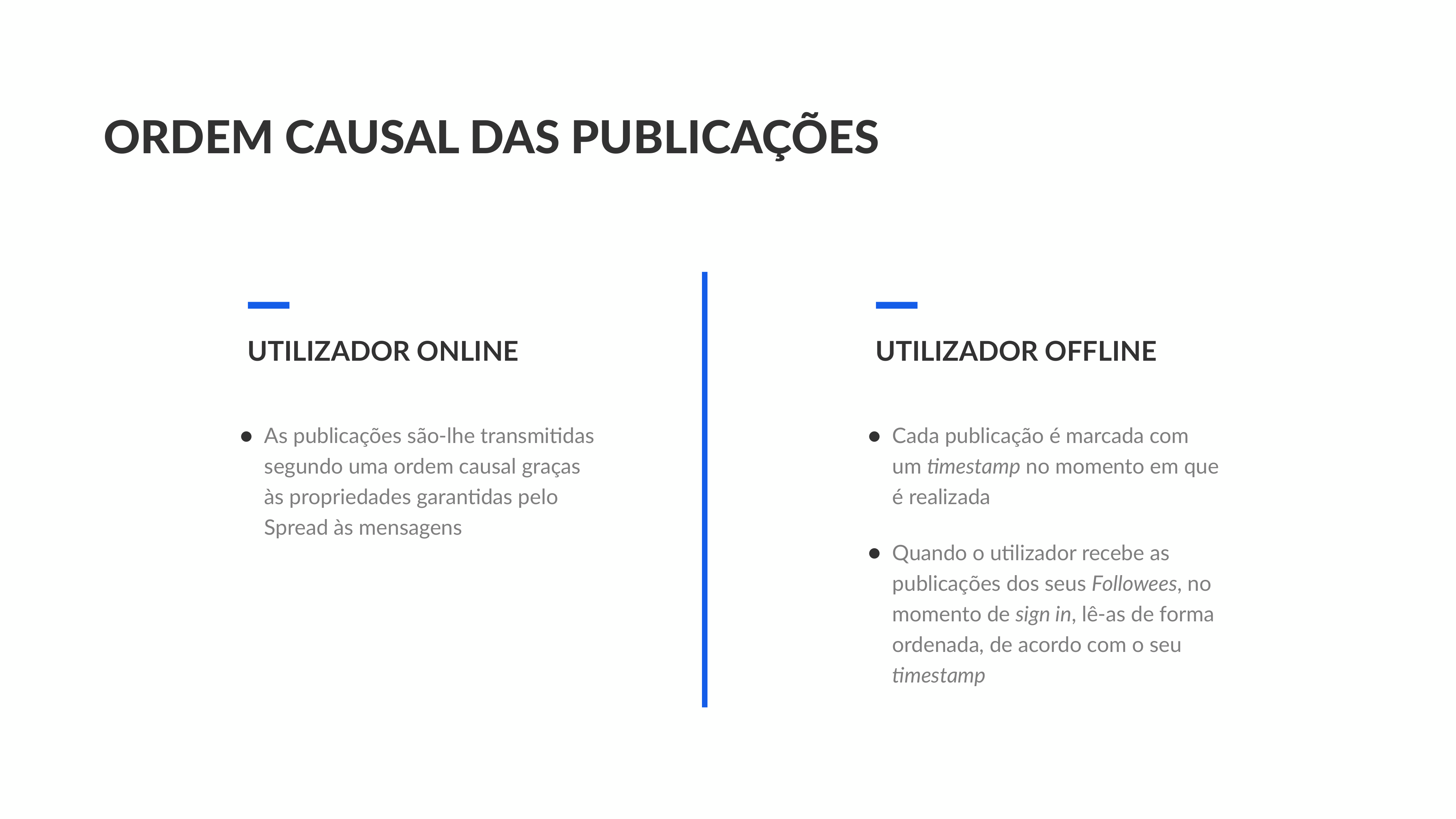

ORDEM CAUSAL DAS PUBLICAÇÕES

UTILIZADOR ONLINE
UTILIZADOR OFFLINE
As publicações são-lhe transmitidas segundo uma ordem causal graças às propriedades garantidas pelo Spread às mensagens
Cada publicação é marcada com um timestamp no momento em que é realizada

Quando o utilizador recebe as publicações dos seus Followees, no momento de sign in, lê-as de forma ordenada, de acordo com o seu timestamp